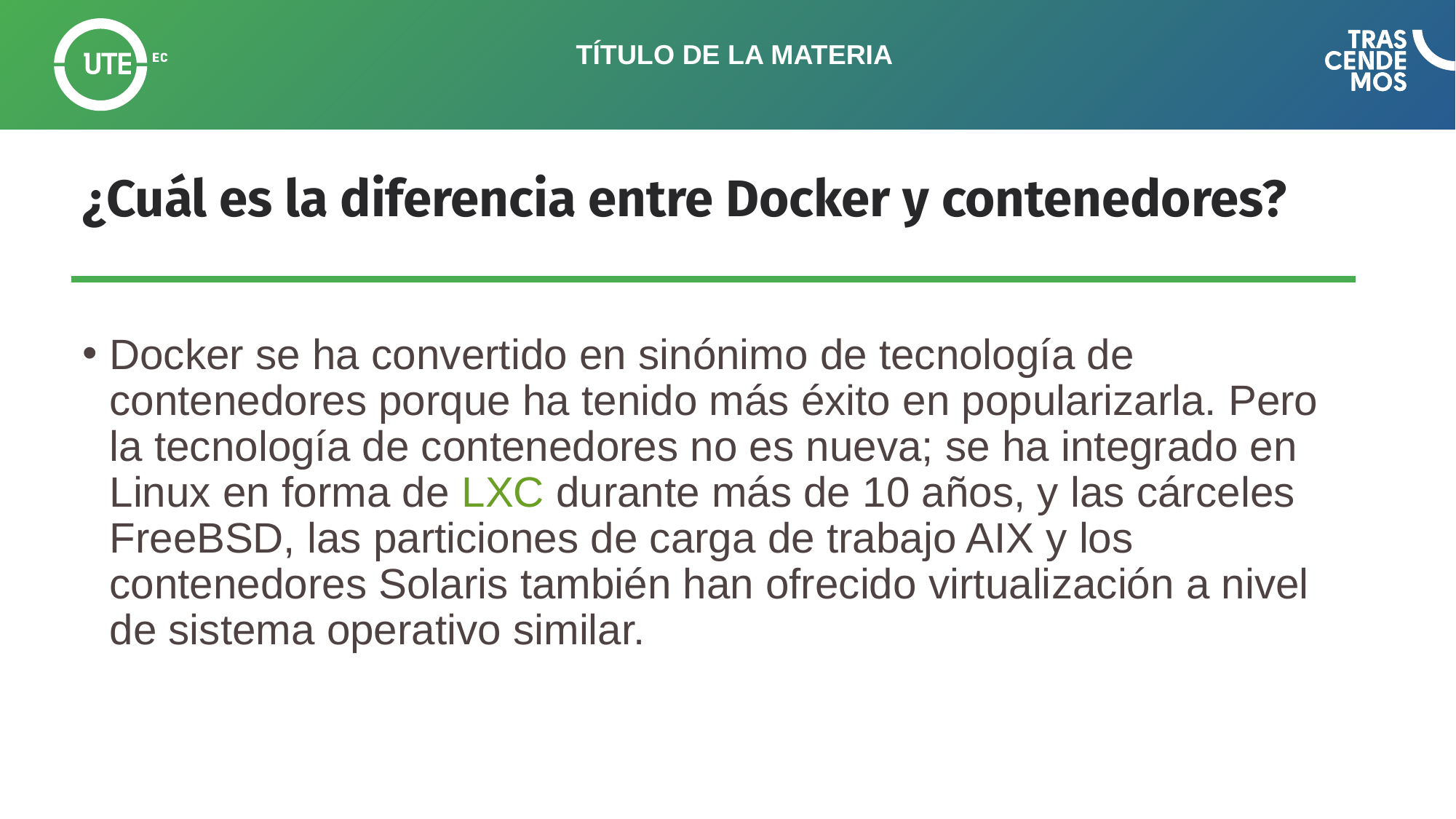

# ¿Cuál es la diferencia entre Docker y contenedores?
Docker se ha convertido en sinónimo de tecnología de contenedores porque ha tenido más éxito en popularizarla. Pero la tecnología de contenedores no es nueva; se ha integrado en Linux en forma de LXC durante más de 10 años, y las cárceles FreeBSD, las particiones de carga de trabajo AIX y los contenedores Solaris también han ofrecido virtualización a nivel de sistema operativo similar.